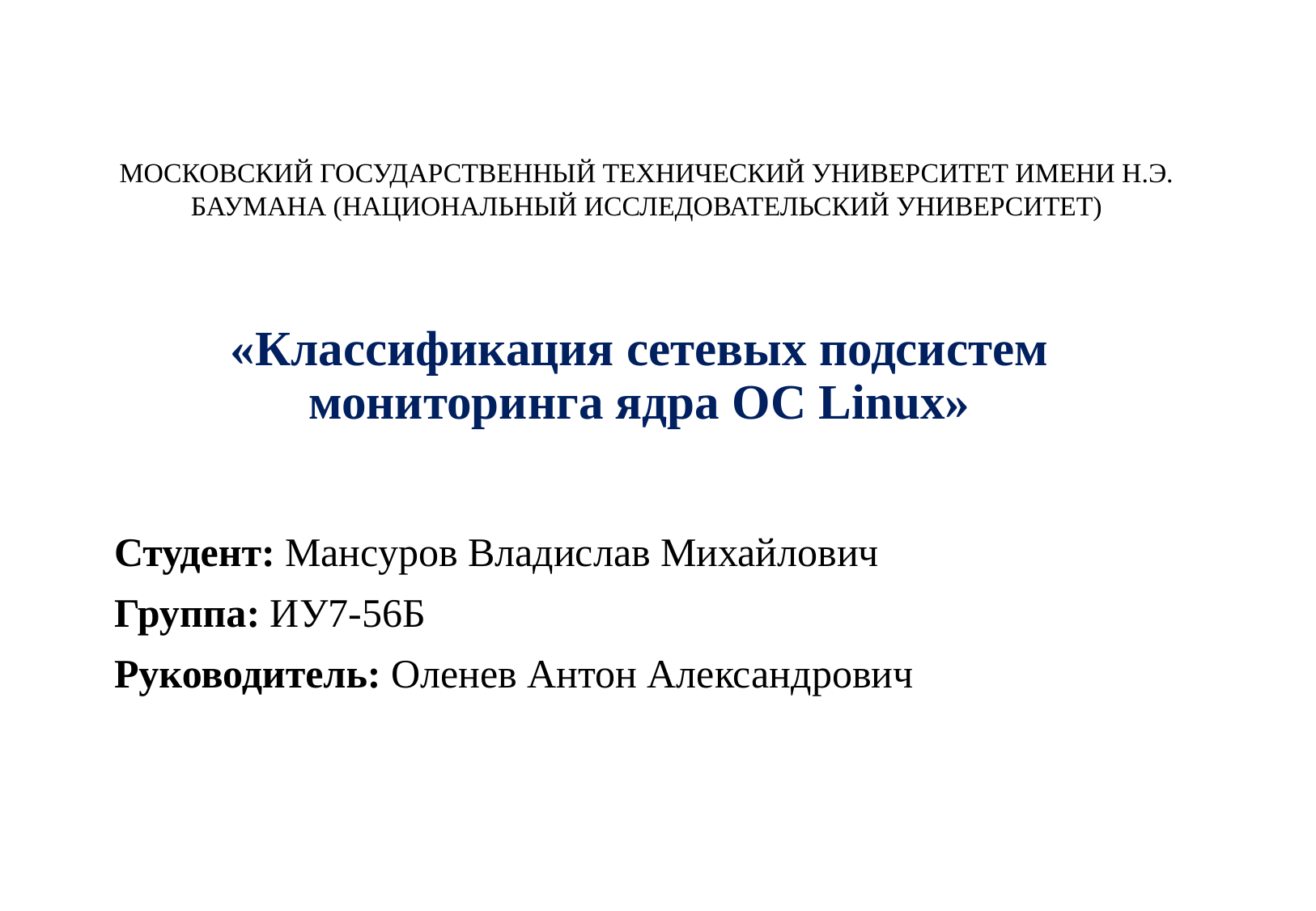

МОСКОВСКИЙ ГОСУДАРСТВЕННЫЙ ТЕХНИЧЕСКИЙ УНИВЕРСИТЕТ ИМЕНИ Н.Э. БАУМАНА (НАЦИОНАЛЬНЫЙ ИССЛЕДОВАТЕЛЬСКИЙ УНИВЕРСИТЕТ)
# «Классификация сетевых подсистем мониторинга ядра ОС Linux»
Студент: Мансуров Владислав Михайлович
Группа: ИУ7-56Б
Руководитель: Оленев Антон Александрович